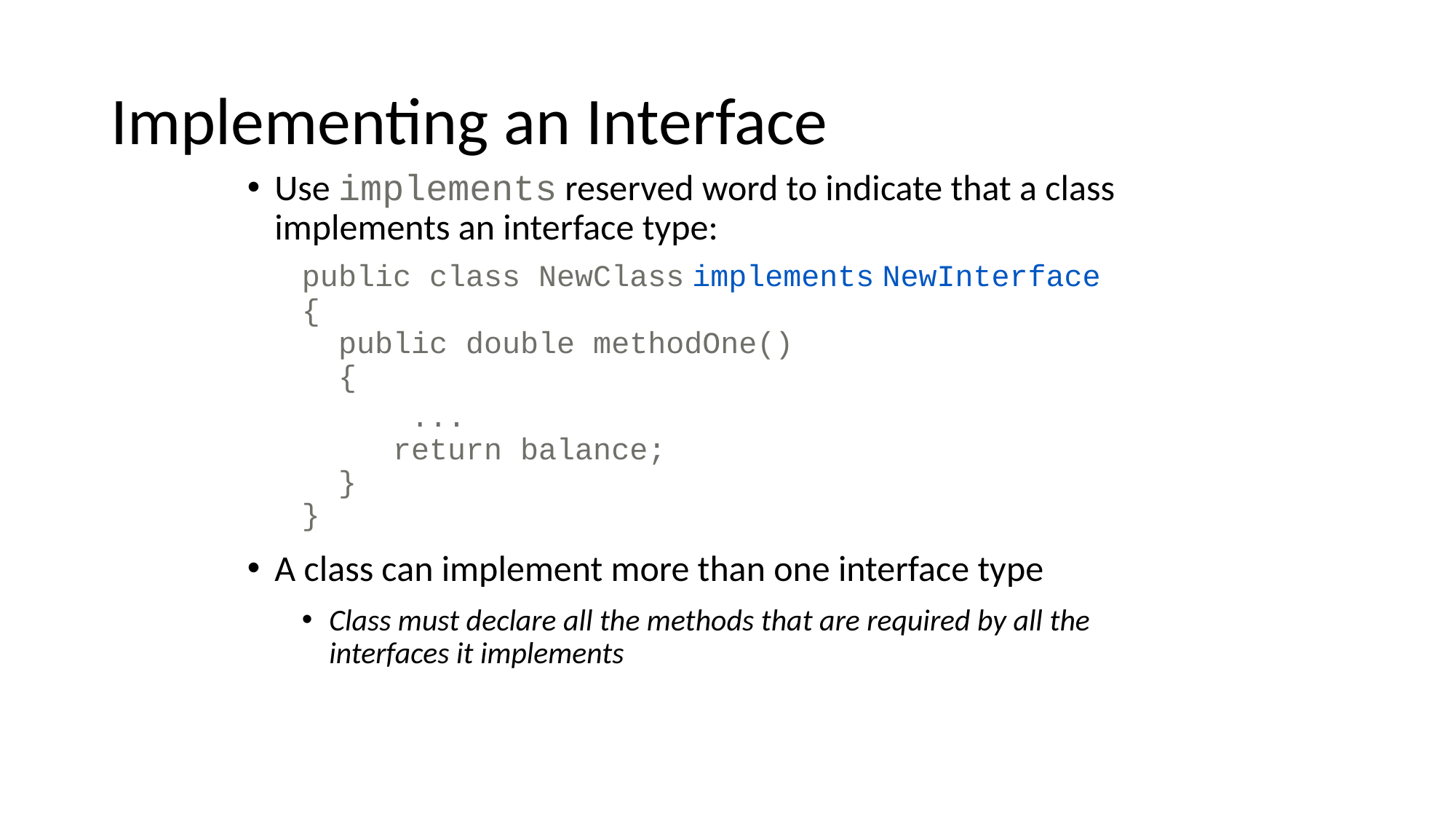

# Implementing an Interface
Use implements reserved word to indicate that a class implements an interface type:
public class NewClass implements NewInterface
{
  public double methodOne()
  {
      ...
     return balance;
  }
}
A class can implement more than one interface type
Class must declare all the methods that are required by all the interfaces it implements